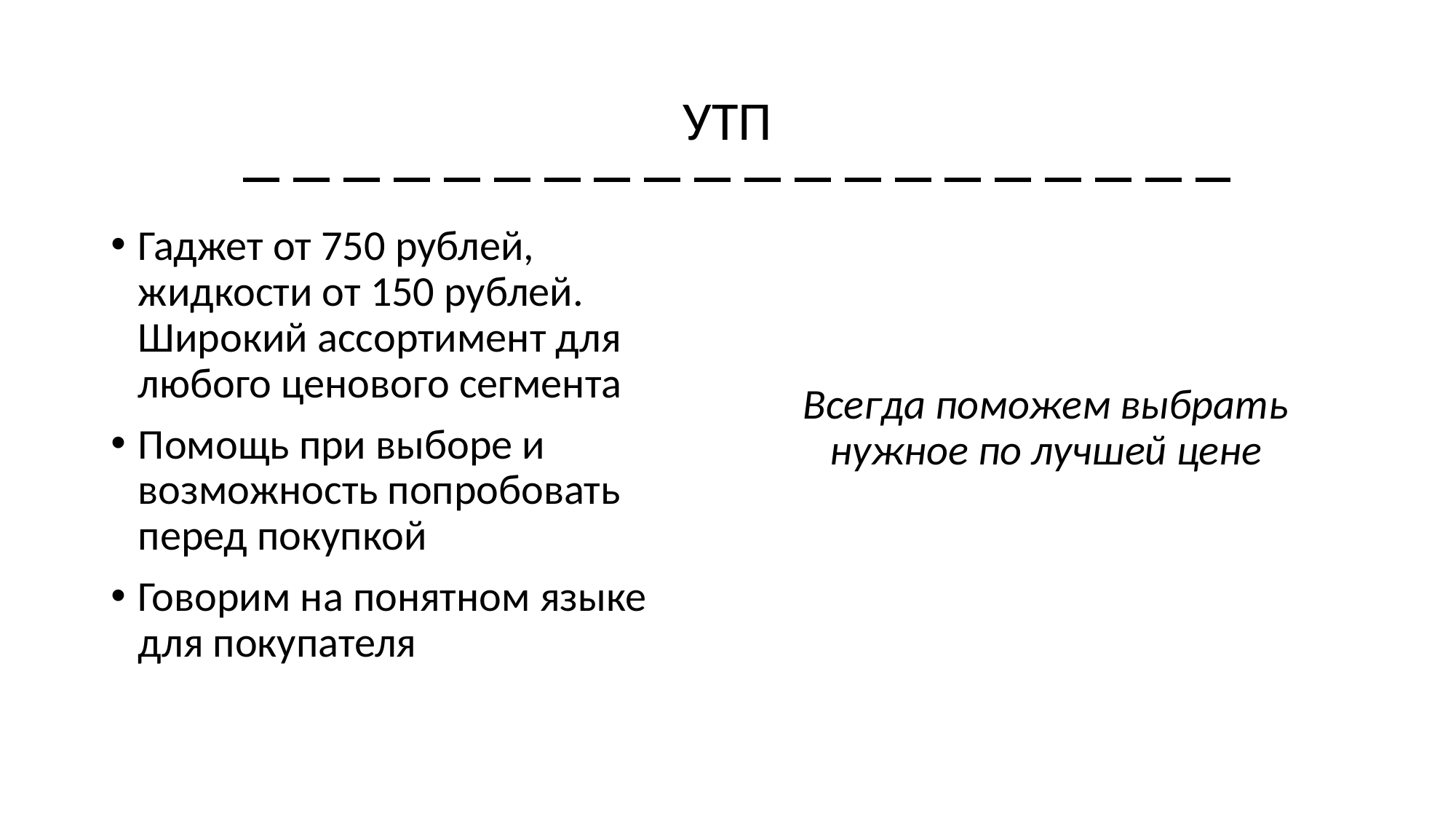

# УТП
Гаджет от 750 рублей, жидкости от 150 рублей. Широкий ассортимент для любого ценового сегмента
Помощь при выборе и возможность попробовать перед покупкой
Говорим на понятном языке для покупателя
Всегда поможем выбрать нужное по лучшей цене